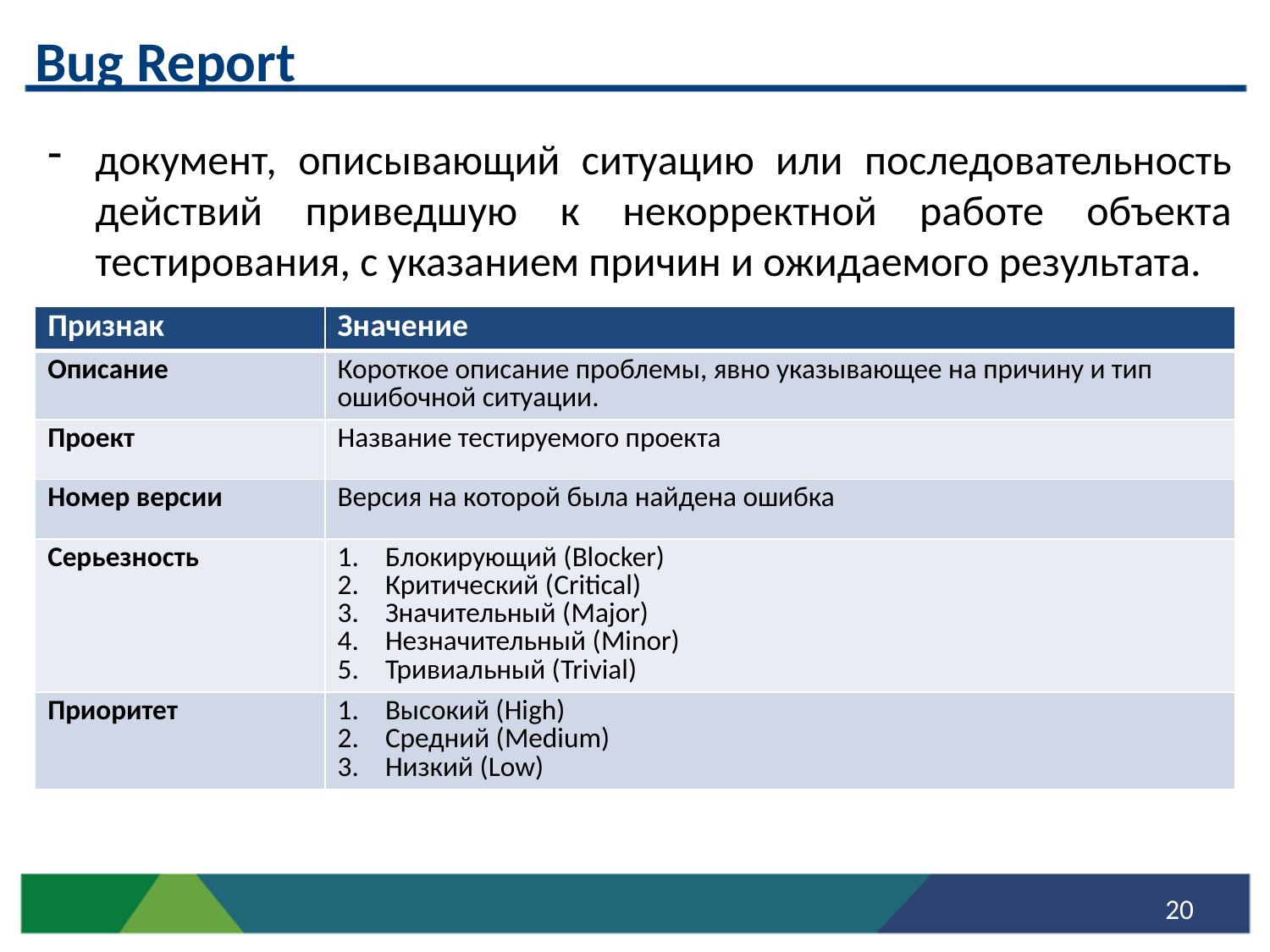

Bug Report
документ, описывающий ситуацию или последовательность действий приведшую к некорректной работе объекта тестирования, с указанием причин и ожидаемого результата.

| Признак | Значение |
| --- | --- |
| Описание | Короткое описание проблемы, явно указывающее на причину и тип ошибочной ситуации. |
| Проект | Название тестируемого проекта |
| Номер версии | Версия на которой была найдена ошибка |
| Серьезность | Блокирующий (Blocker) Критический (Critical) Значительный (Major) Незначительный (Minor) Тривиальный (Trivial) |
| Приоритет | Высокий (High) Средний (Medium) Низкий (Low) |
20